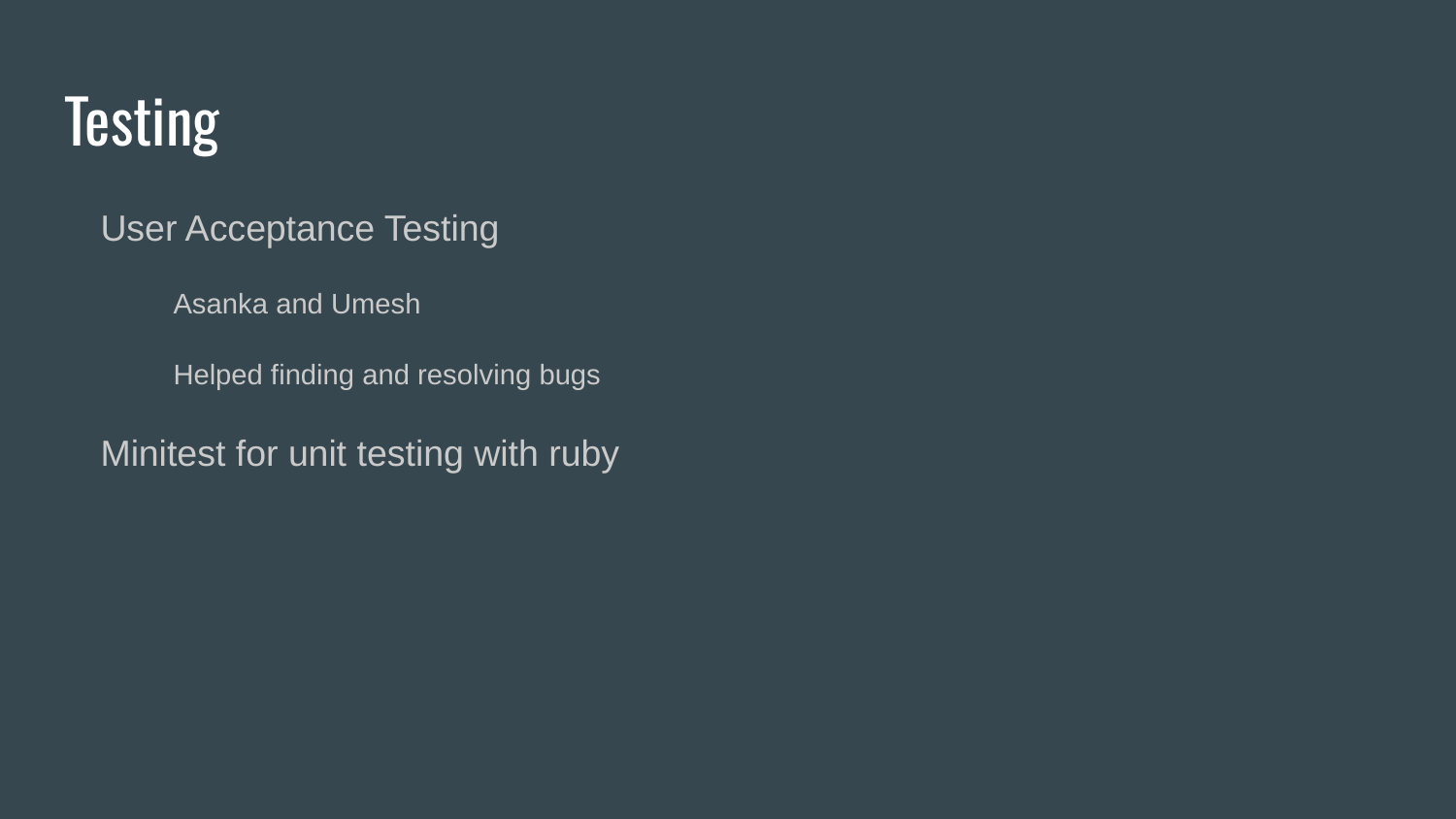

# Testing
User Acceptance Testing
Asanka and Umesh
Helped finding and resolving bugs
Minitest for unit testing with ruby